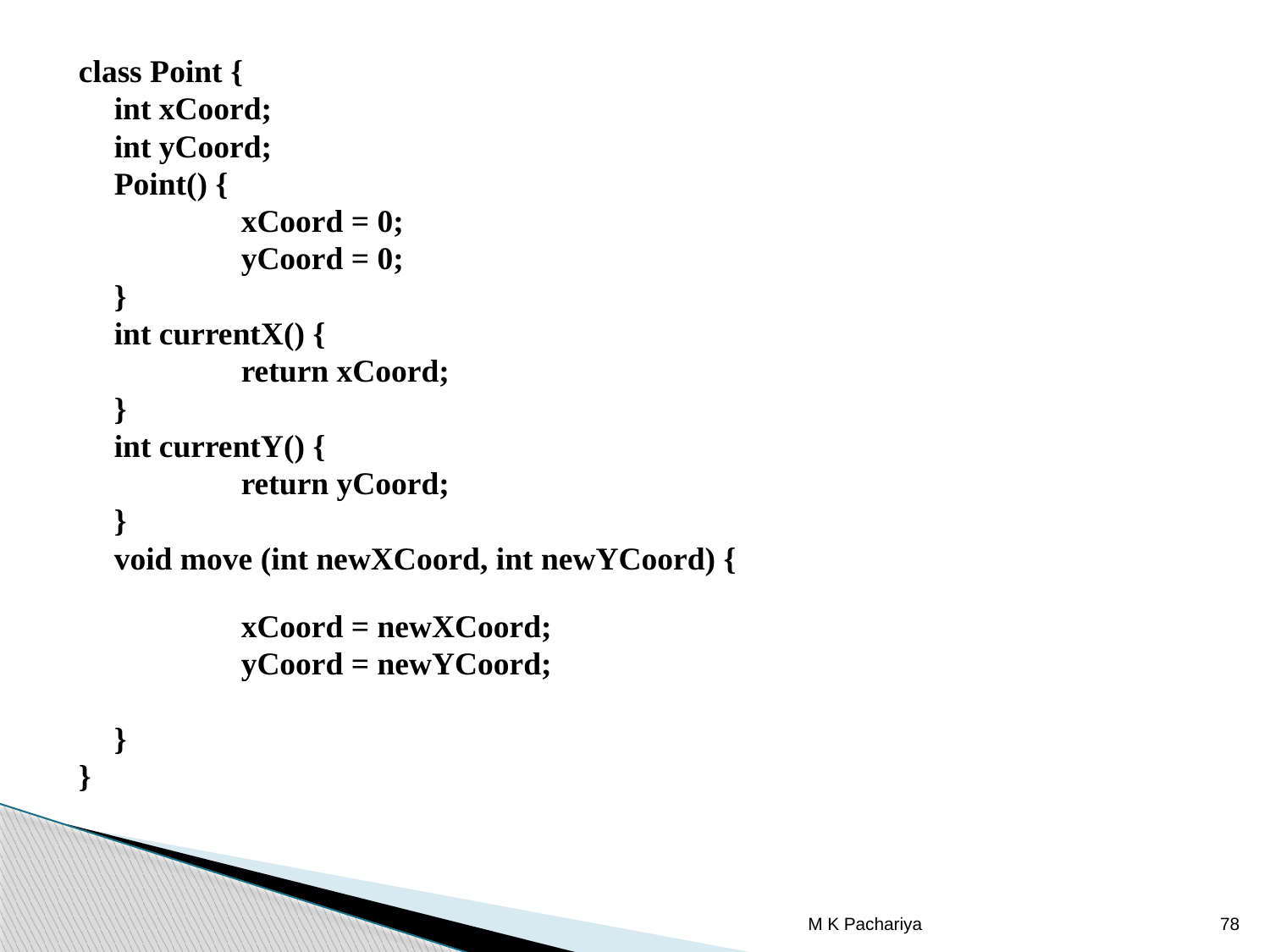

class Point {
	int xCoord;
	int yCoord;
	Point() {
		xCoord = 0;
		yCoord = 0;
	}
	int currentX() {
		return xCoord;
	}
	int currentY() {
		return yCoord;
	}
	void move (int newXCoord, int newYCoord) {
	xCoord = newXCoord;
		yCoord = newYCoord;

	}
}
M K Pachariya
78